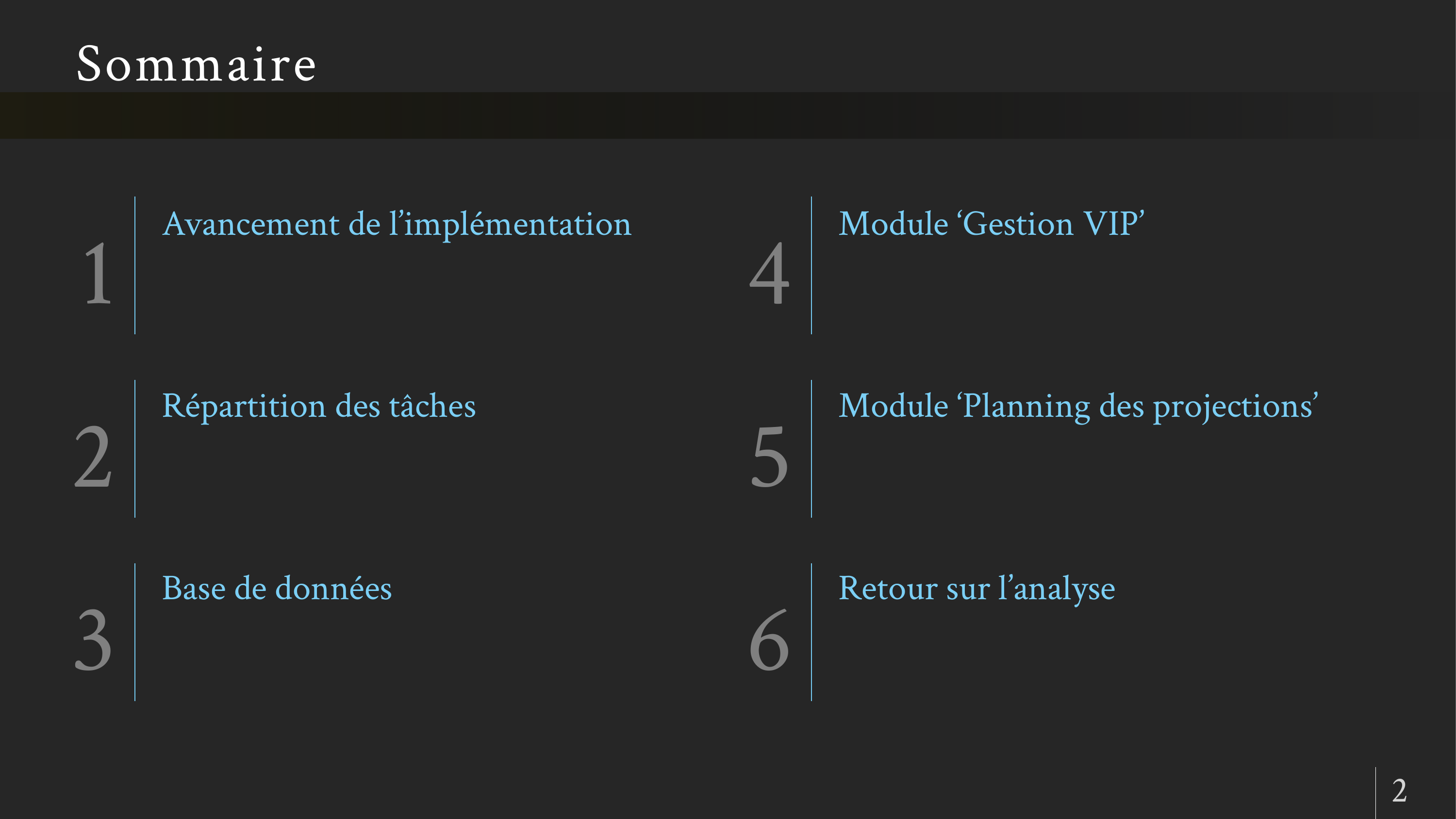

# Sommaire

Avancement de l’implémentation
Module ‘Gestion VIP’

Répartition des tâches
Module ‘Planning des projections’

Base de données
Retour sur l’analyse

2